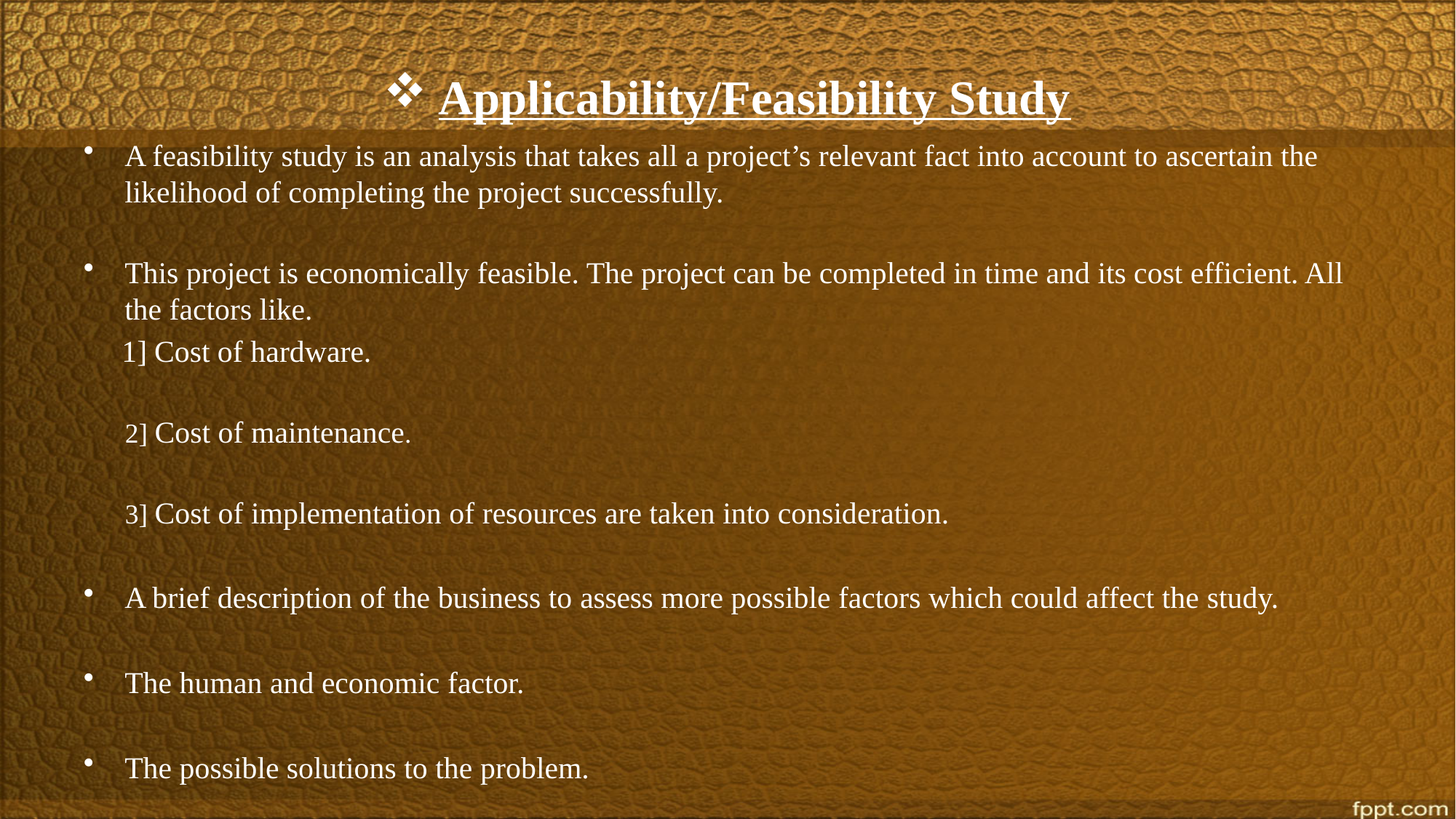

# Applicability/Feasibility Study
A feasibility study is an analysis that takes all a project’s relevant fact into account to ascertain the likelihood of completing the project successfully.

This project is economically feasible. The project can be completed in time and its cost efficient. All the factors like.
     1] Cost of hardware.

      2] Cost of maintenance.

      3] Cost of implementation of resources are taken into consideration.

A brief description of the business to assess more possible factors which could affect the study.

The human and economic factor.

The possible solutions to the problem.